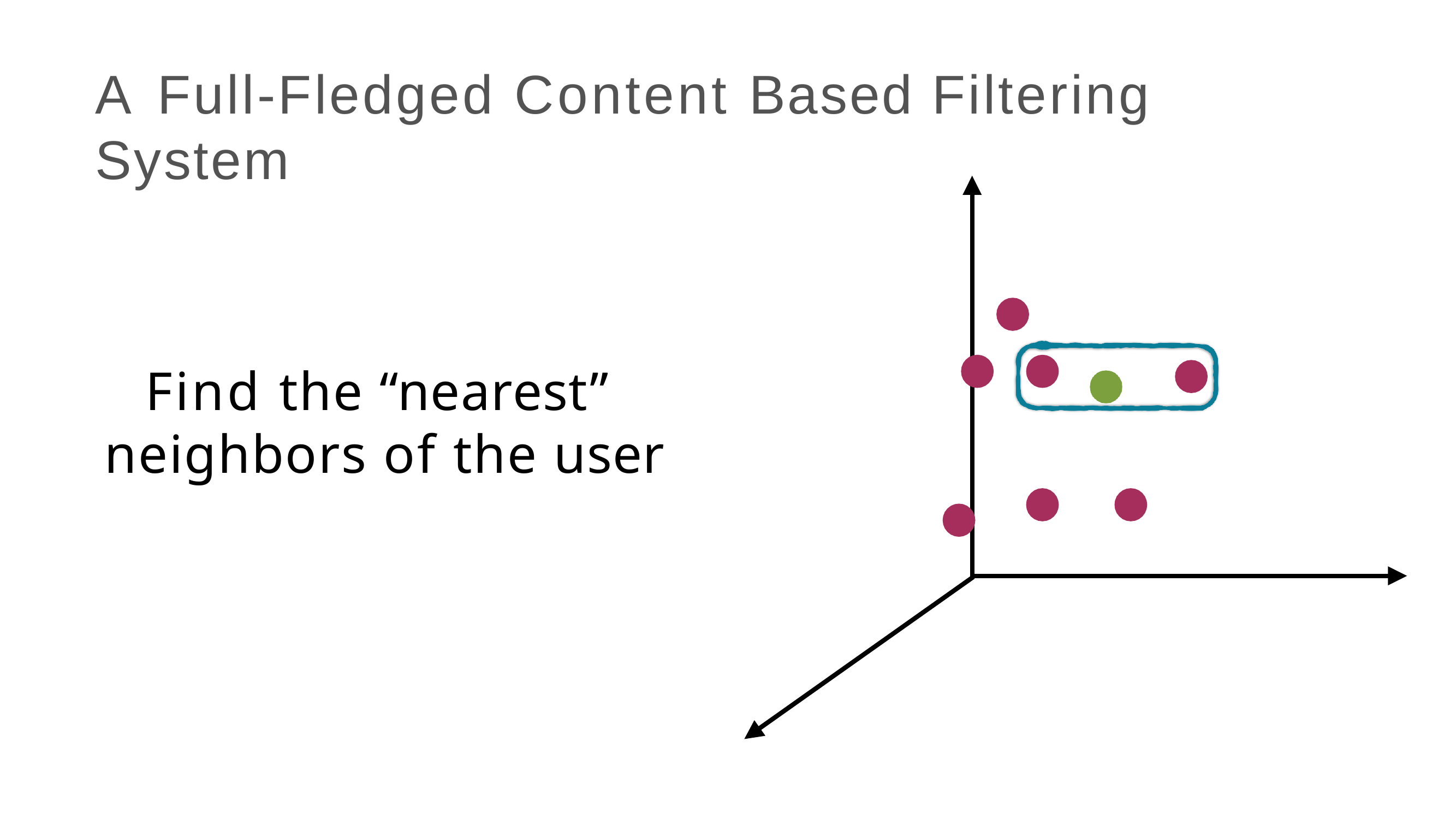

A Full-Fledged Content Based Filtering System

Find the “nearest”  neighbors of the user